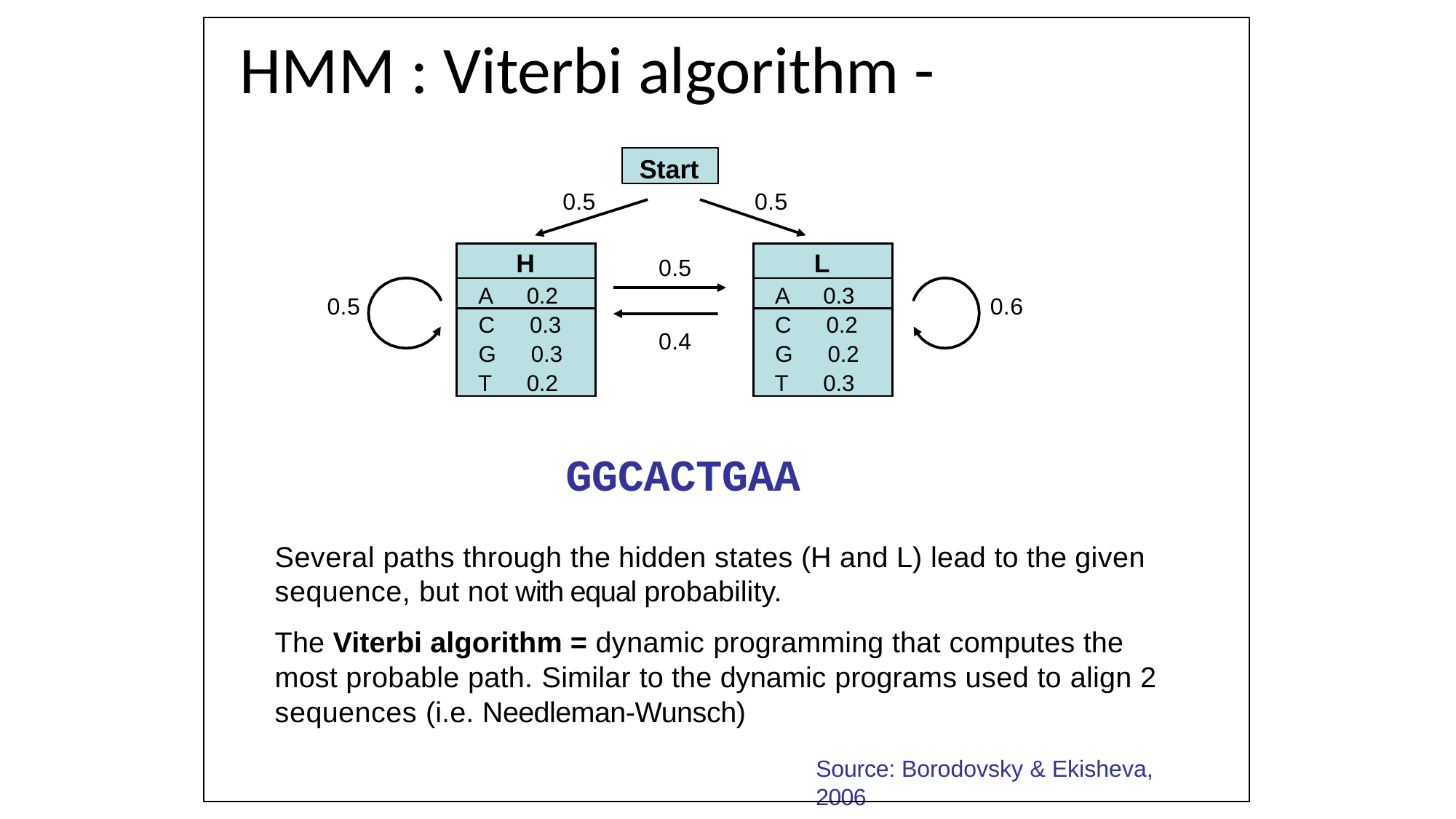

# HMM : Viterbi algorithm -­
Start
0.5
0.5

| H |  |
| --- | --- |
| A | 0.2 |
| C | 0.3 |
| G | 0.3 |
| T | 0.2 |
| L |  |
| --- | --- |
| A | 0.3 |
| C | 0.2 |
| G | 0.2 |
| T | 0.3 |
0.5

0.5
0.6
0.4
GGCACTGAA
Several paths through the hidden states (H and L) lead to the given sequence, but not with equal probability.
The Viterbi algorithm = dynamic programming that computes the most probable path. Similar to the dynamic programs used to align 2 sequences (i.e. Needleman-­Wunsch)
Source: Borodovsky & Ekisheva, 2006